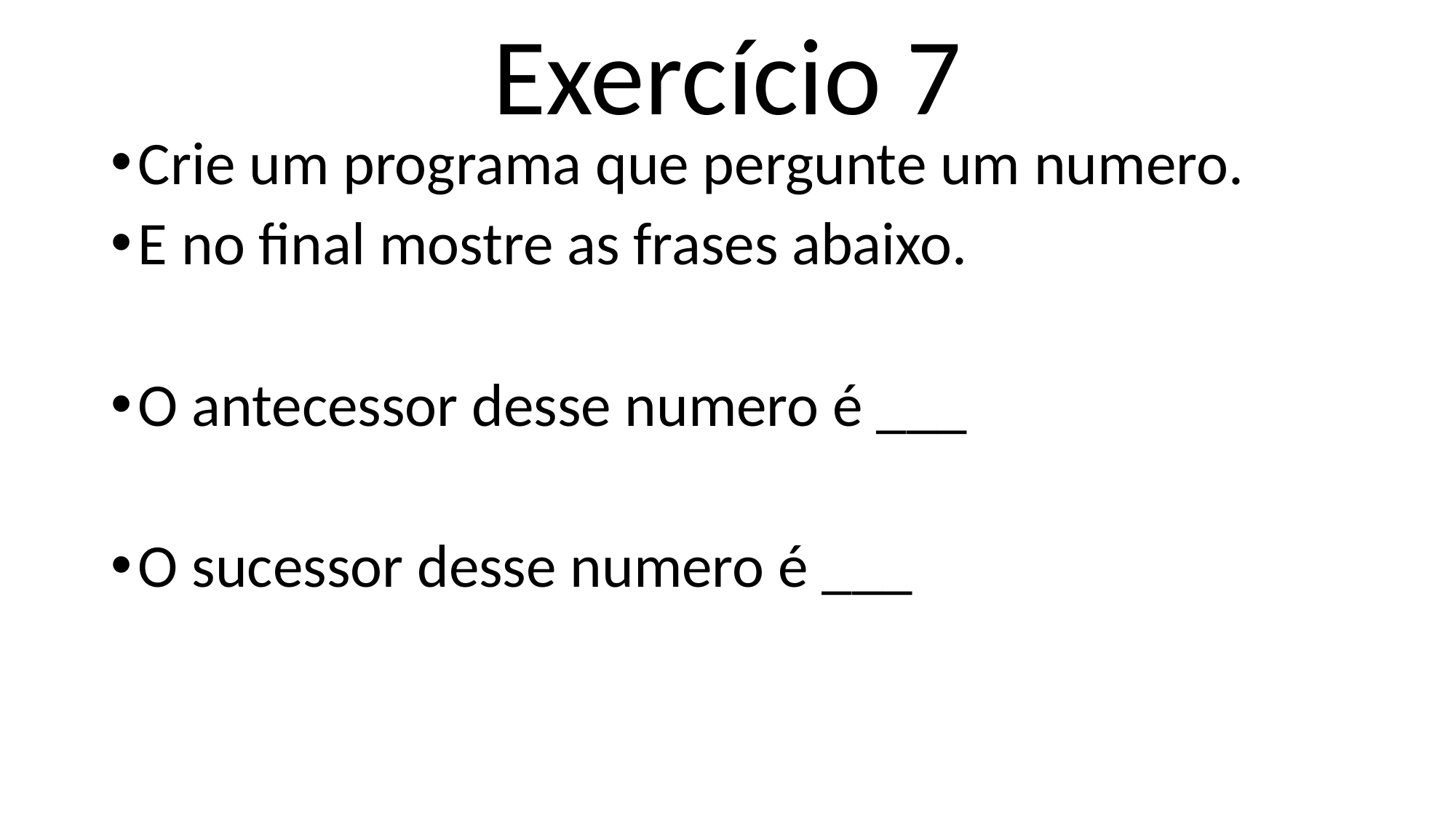

# Exercício 7
Crie um programa que pergunte um numero.
E no final mostre as frases abaixo.

O antecessor desse numero é ___

O sucessor desse numero é ___